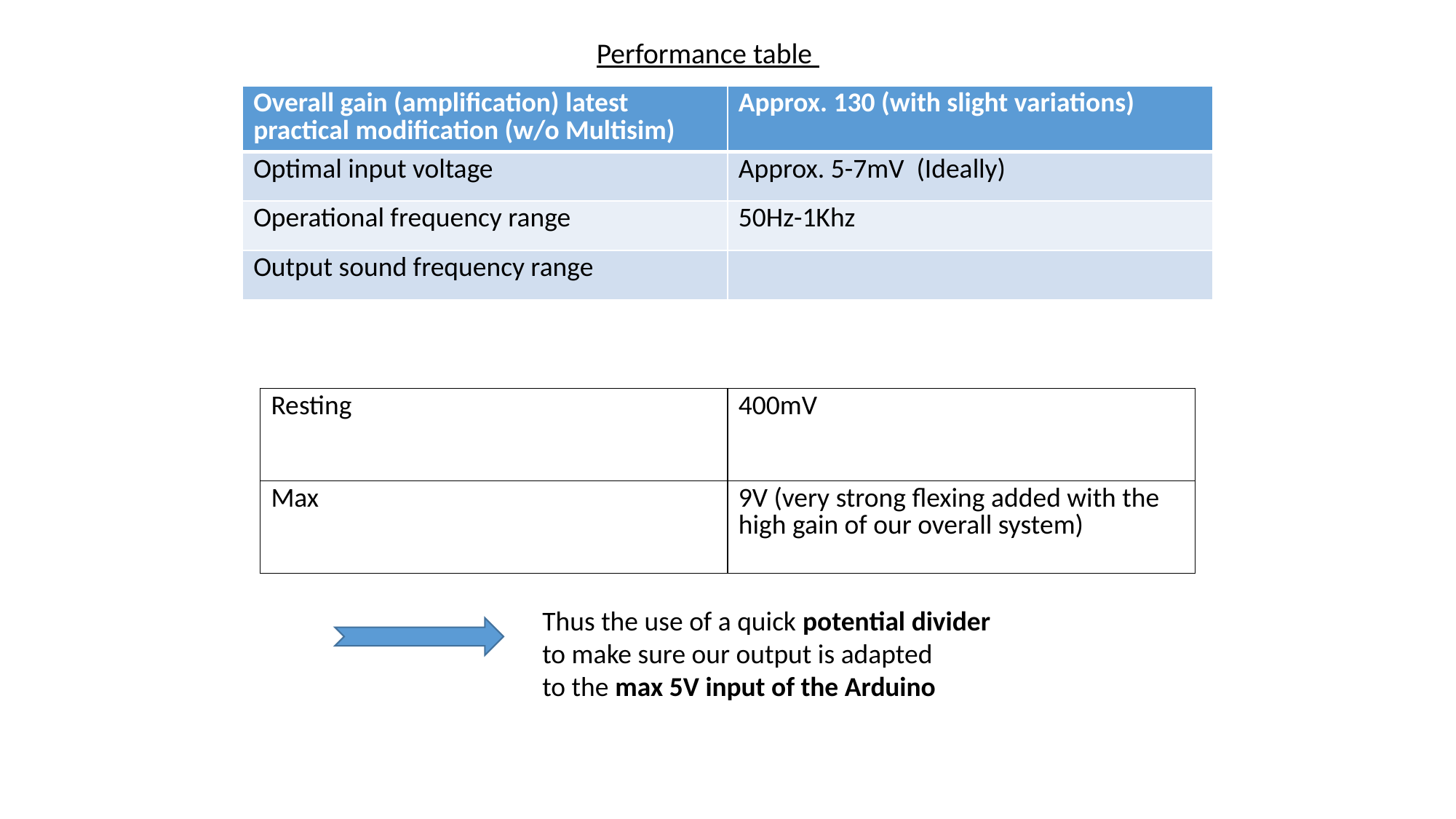

Performance table
|  |  |
| --- | --- |
|  |  |
| Overall gain (amplification) latest practical modification (w/o Multisim) | Approx. 130 (with slight variations) |
| --- | --- |
| Optimal input voltage | Approx. 5-7mV (Ideally) |
| Operational frequency range | 50Hz-1Khz |
| Output sound frequency range |  |
| Resting | 400mV |
| --- | --- |
| Max | 9V (very strong flexing added with the high gain of our overall system) |
Thus the use of a quick potential divider to make sure our output is adapted
to the max 5V input of the Arduino